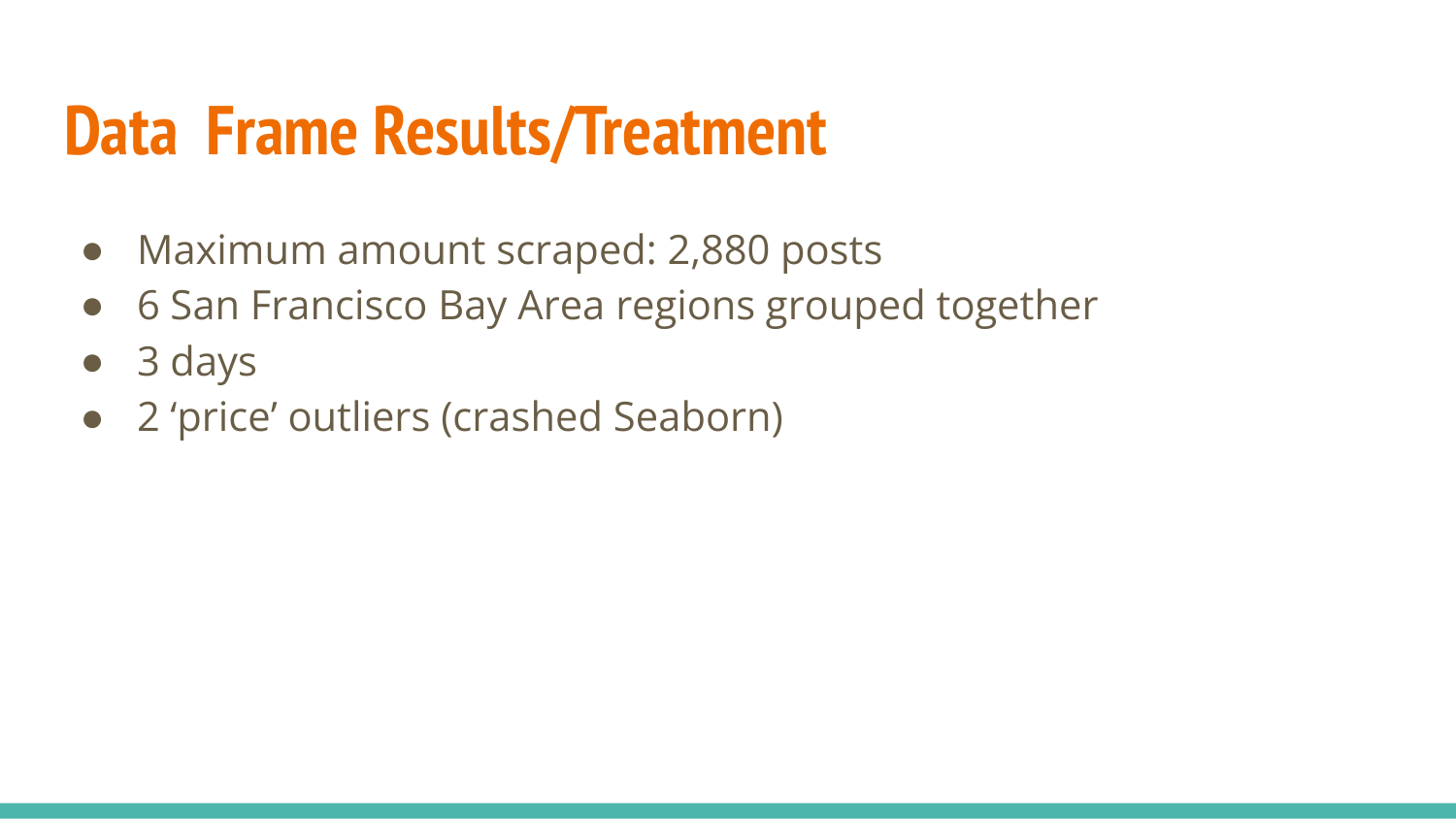

# Data  Frame Results/Treatment
Maximum amount scraped: 2,880 posts
6 San Francisco Bay Area regions grouped together
3 days
2 ‘price’ outliers (crashed Seaborn)